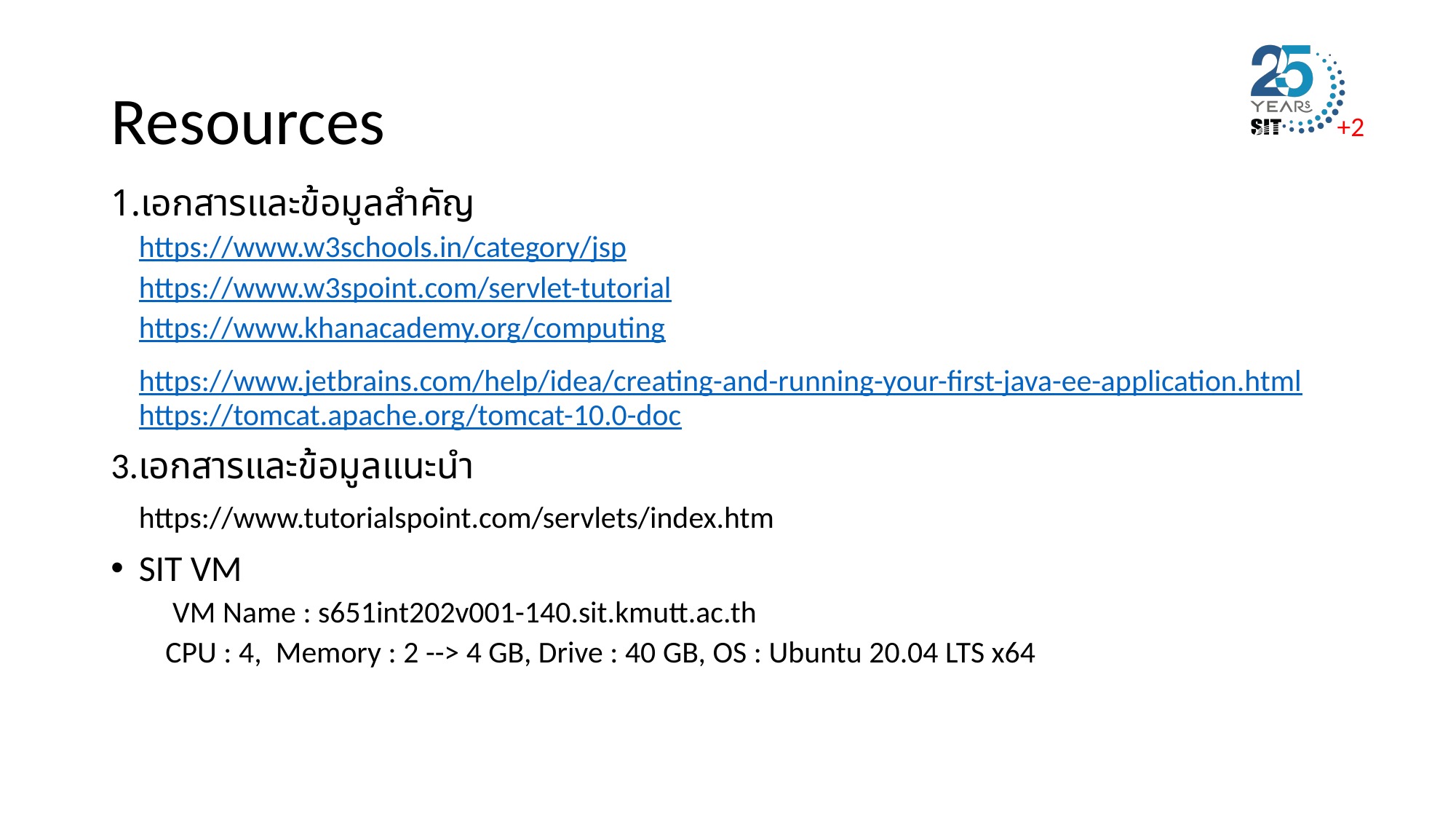

# Resources
เอกสารและข้อมูลสำคัญ
	https://www.w3schools.in/category/jsp
	https://www.w3spoint.com/servlet-tutorial
	https://www.khanacademy.org/computing
	https://www.jetbrains.com/help/idea/creating-and-running-your-first-java-ee-application.html     https://tomcat.apache.org/tomcat-10.0-doc
3.เอกสารและข้อมูลแนะนำ
	https://www.tutorialspoint.com/servlets/index.htm
SIT VM
 VM Name : s651int202v001-140.sit.kmutt.ac.th
CPU : 4,  Memory : 2 --> 4 GB, Drive : 40 GB, OS : Ubuntu 20.04 LTS x64